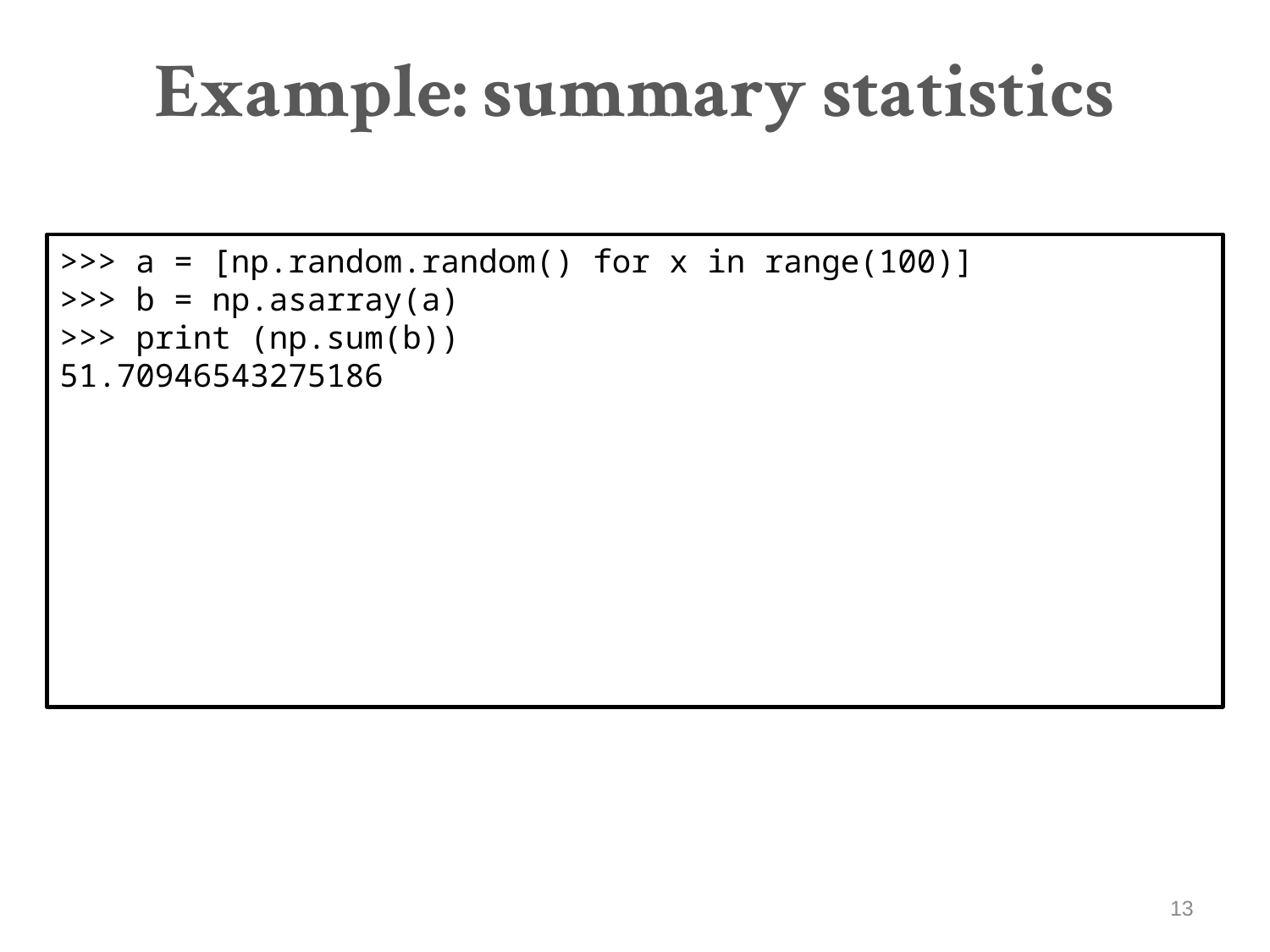

Example: summary statistics
>>> a = [np.random.random() for x in range(100)]
>>> b = np.asarray(a)
>>> print (np.sum(b))
51.70946543275186
>>> print (np.average(b))
0.5170946543275187
>>> print (np.median(b))
0.5322799770555982
>>> print (np.std(b))
0.29574768998009365
>>>

13